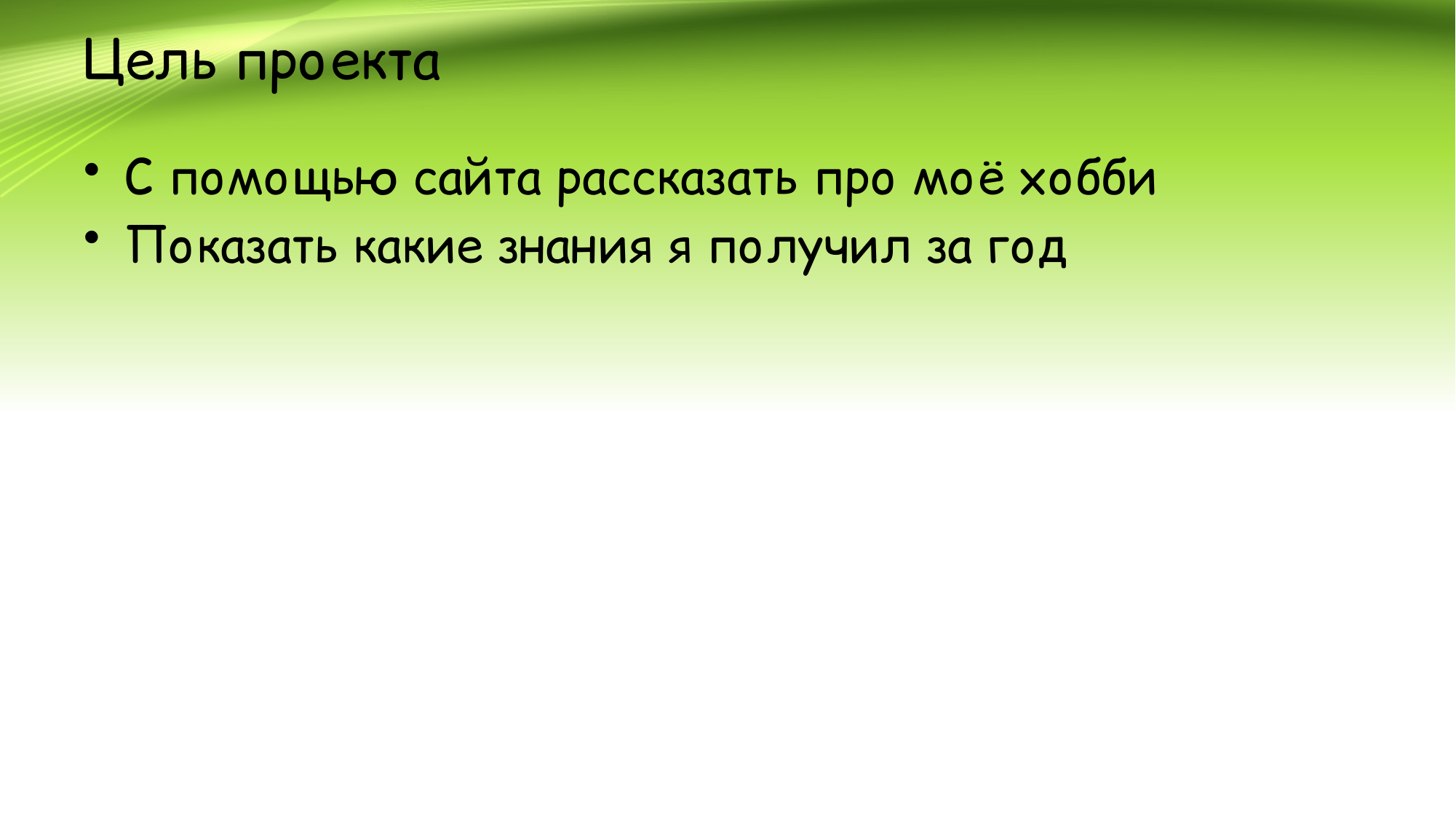

# Цель проекта
С помощью сайта рассказать про моё хобби
Показать какие знания я получил за год